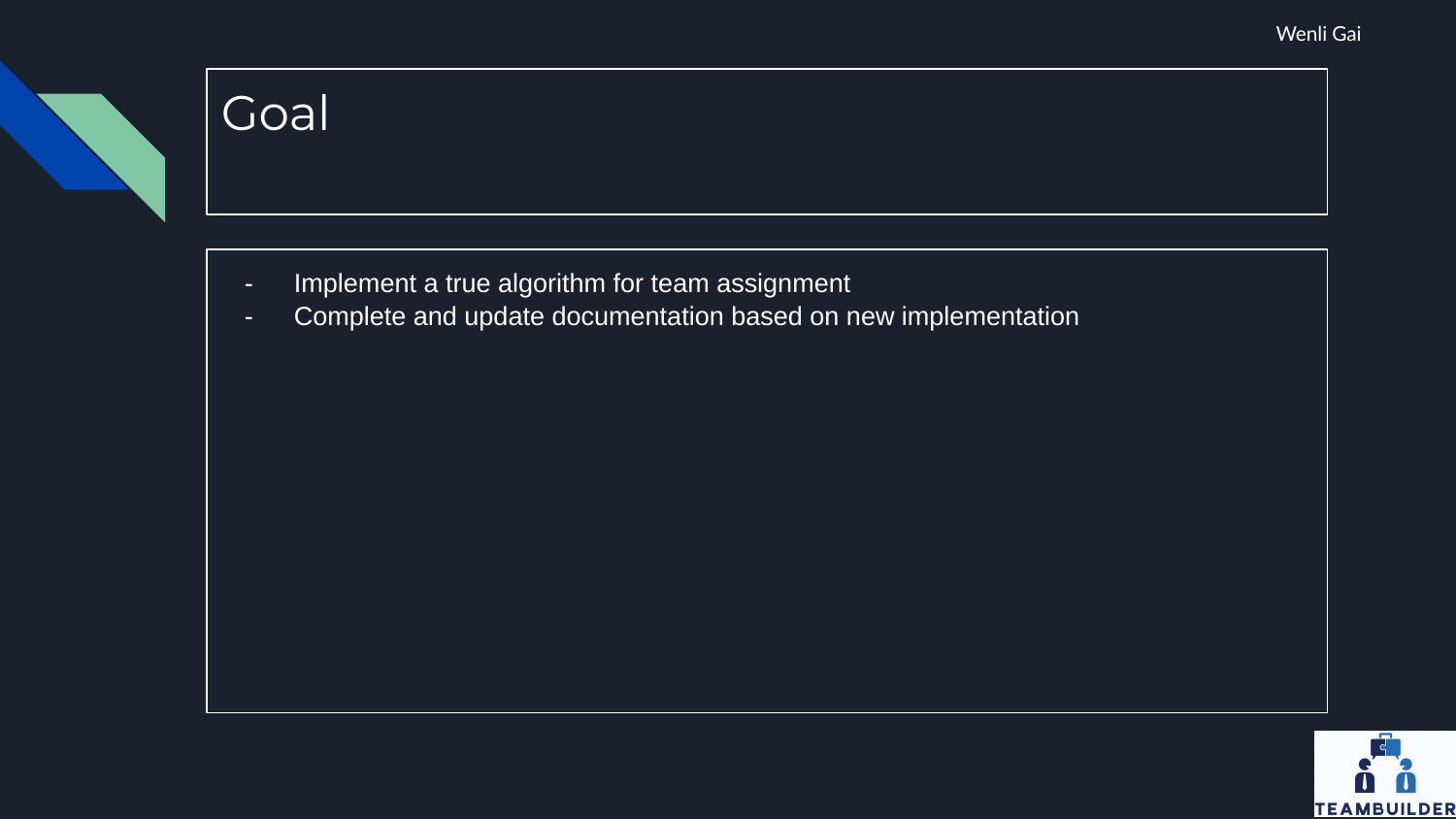

Wenli Gai
# Goal
Implement a true algorithm for team assignment
Complete and update documentation based on new implementation